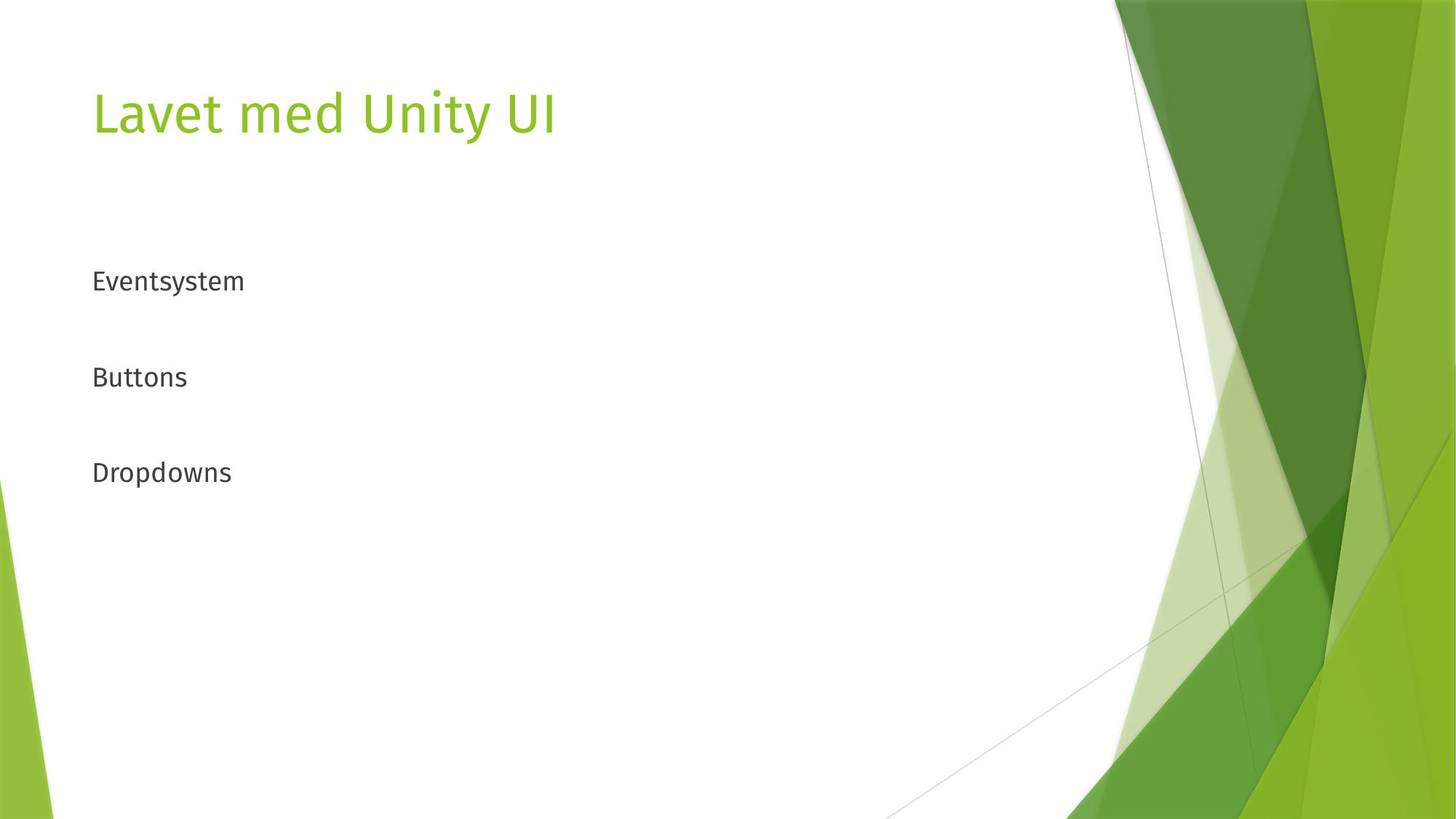

# Lavet med Unity UI
Eventsystem

Buttons

Dropdowns